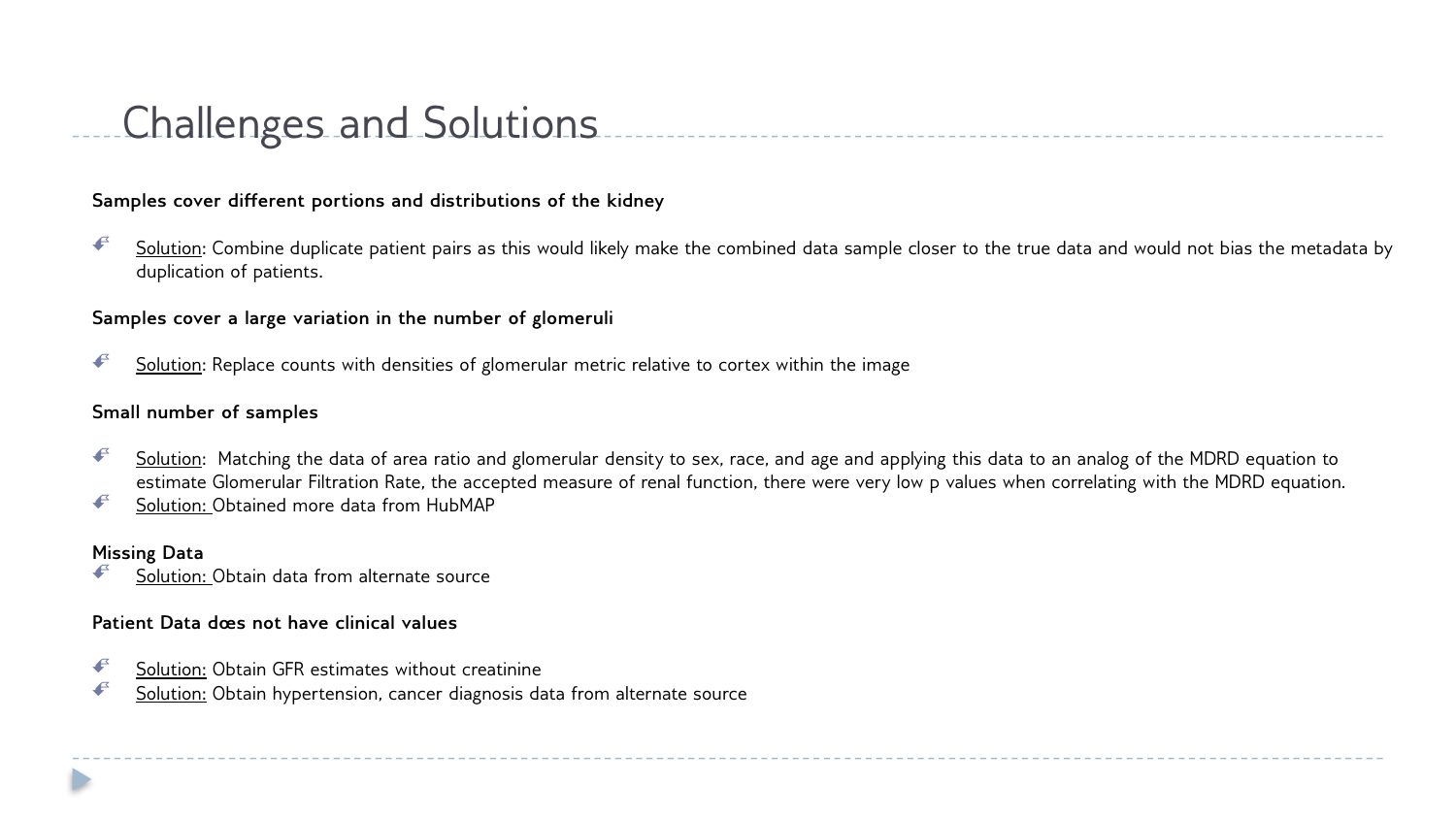

# Challenges and Solutions
Samples cover different portions and distributions of the kidney

Solution: Combine duplicate patient pairs as this would likely make the combined data sample closer to the true data and would not bias the metadata by duplication of patients.

Samples cover a large variation in the number of glomeruli

Solution: Replace counts with densities of glomerular metric relative to cortex within the image

Small number of samples

Solution:  Matching the data of area ratio and glomerular density to sex, race, and age and applying this data to an analog of the MDRD equation to estimate Glomerular Filtration Rate, the accepted measure of renal function, there were very low p values when correlating with the MDRD equation.
Solution: Obtained more data from HubMAP

Missing Data
Solution: Obtain data from alternate source

Patient Data does not have clinical values

Solution: Obtain GFR estimates without creatinine
Solution: Obtain hypertension, cancer diagnosis data from alternate source